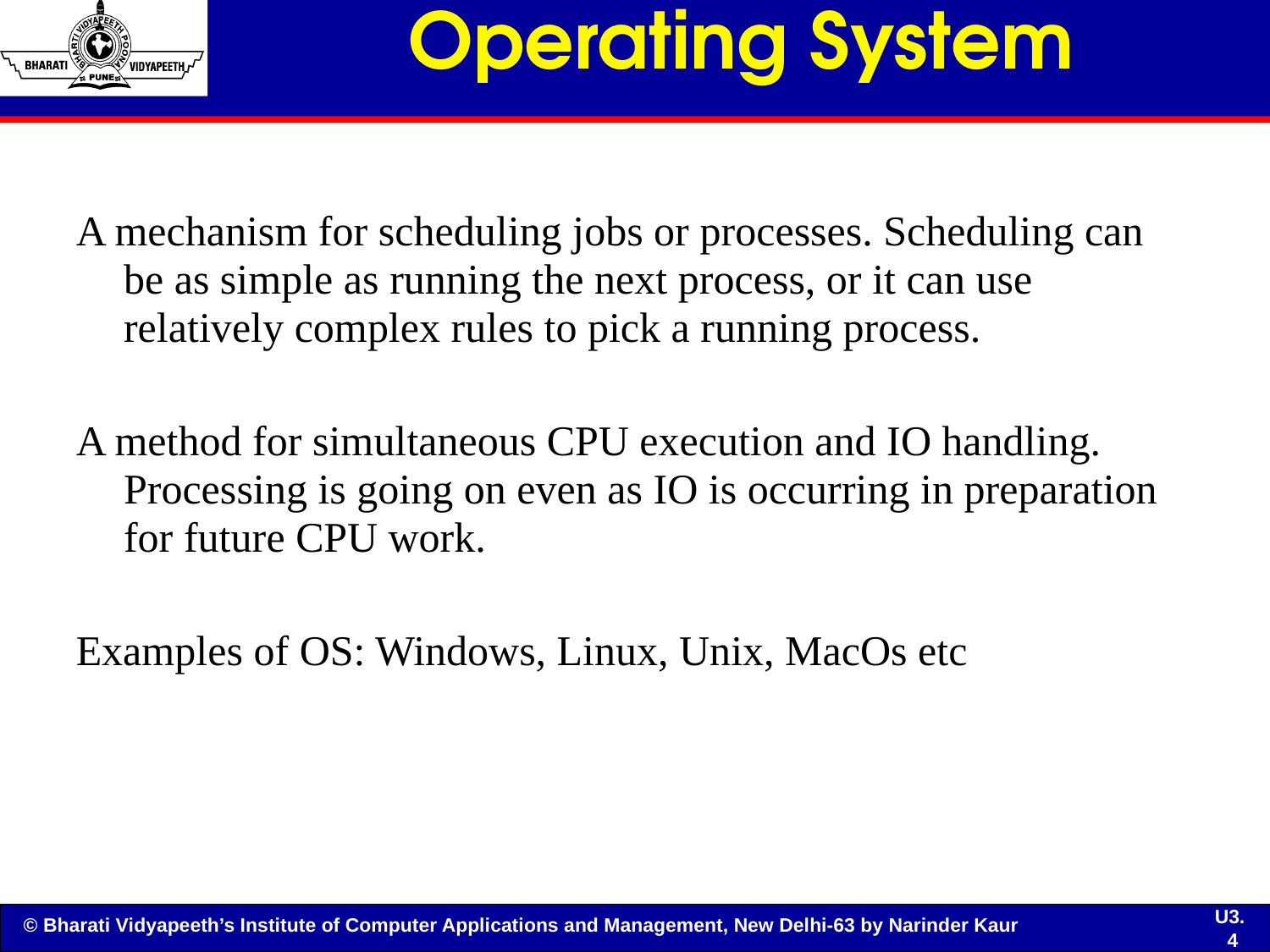

# Operating System

A mechanism for scheduling jobs or processes. Scheduling can be as simple as running the next process, or it can use relatively complex rules to pick a running process.

A method for simultaneous CPU execution and IO handling.  Processing is going on even as IO is occurring in preparation for future CPU work.

Examples of OS: Windows, Linux, Unix, MacOs etc